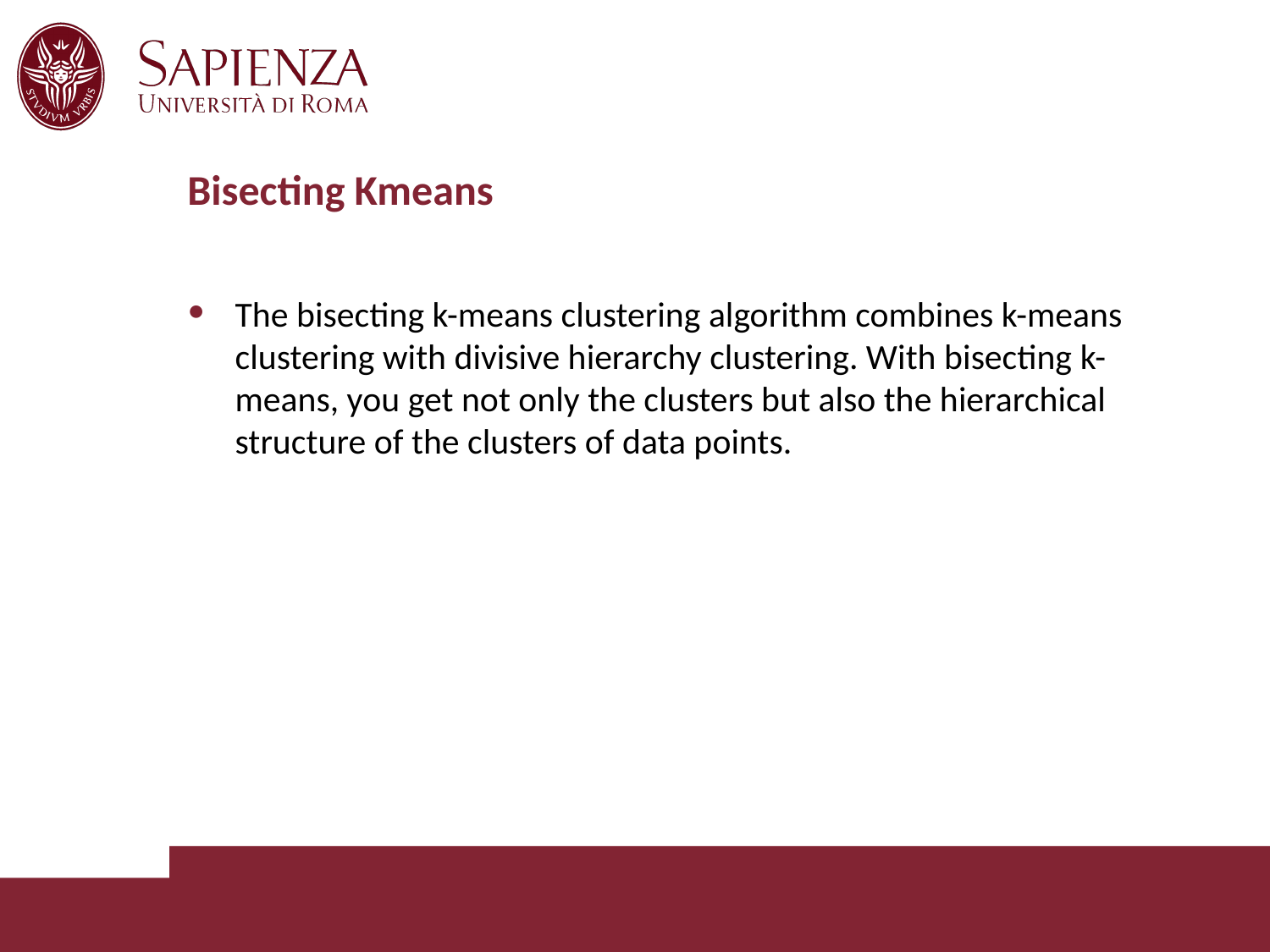

# Bisecting Kmeans

The bisecting k-means clustering algorithm combines k-means clustering with divisive hierarchy clustering. With bisecting k-means, you get not only the clusters but also the hierarchical structure of the clusters of data points.